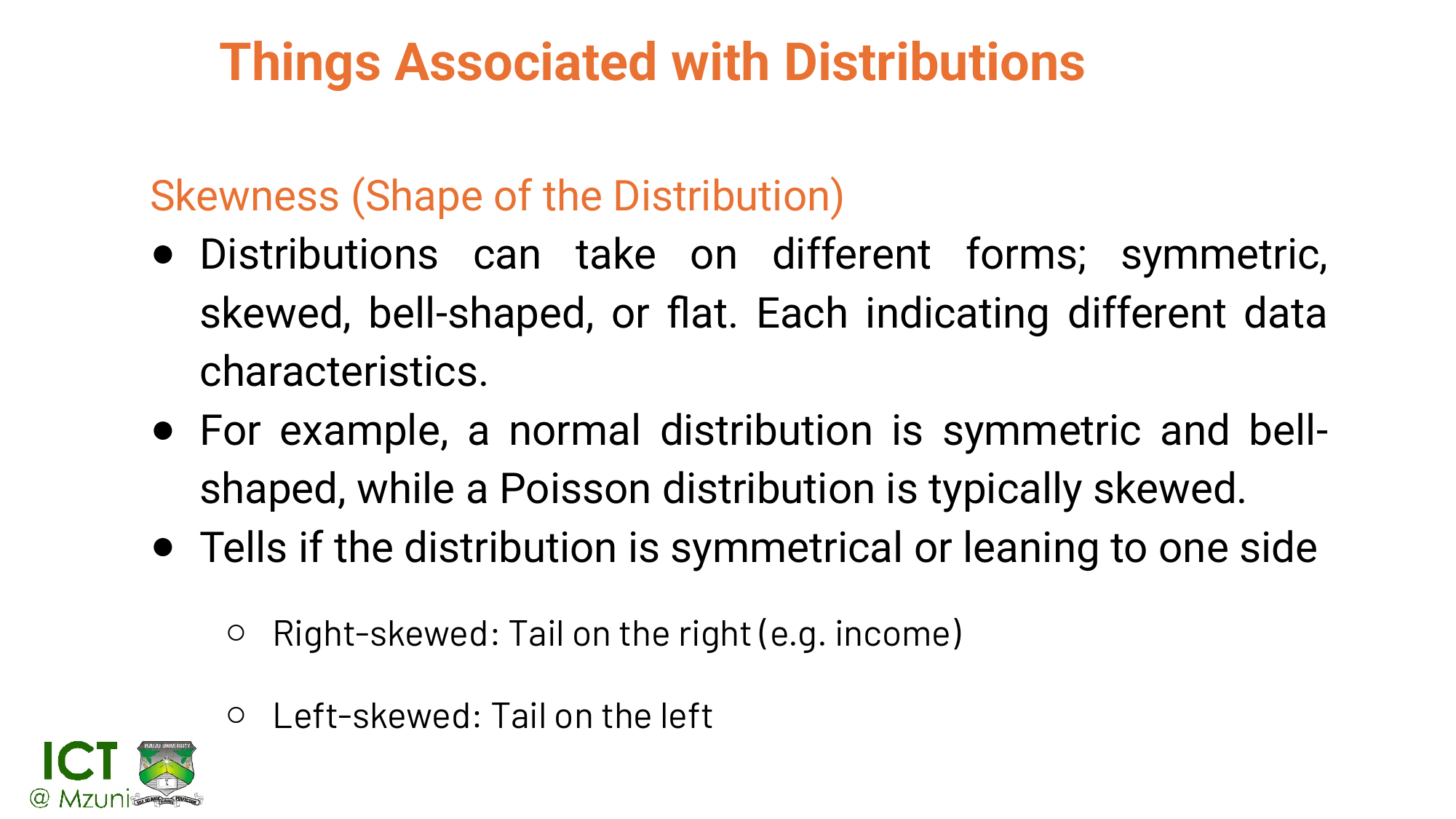

# Things Associated with Distributions
Skewness (Shape of the Distribution)
Distributions can take on different forms; symmetric, skewed, bell-shaped, or flat. Each indicating different data characteristics.
For example, a normal distribution is symmetric and bell-shaped, while a Poisson distribution is typically skewed.
Tells if the distribution is symmetrical or leaning to one side
Right-skewed: Tail on the right (e.g. income)
Left-skewed: Tail on the left